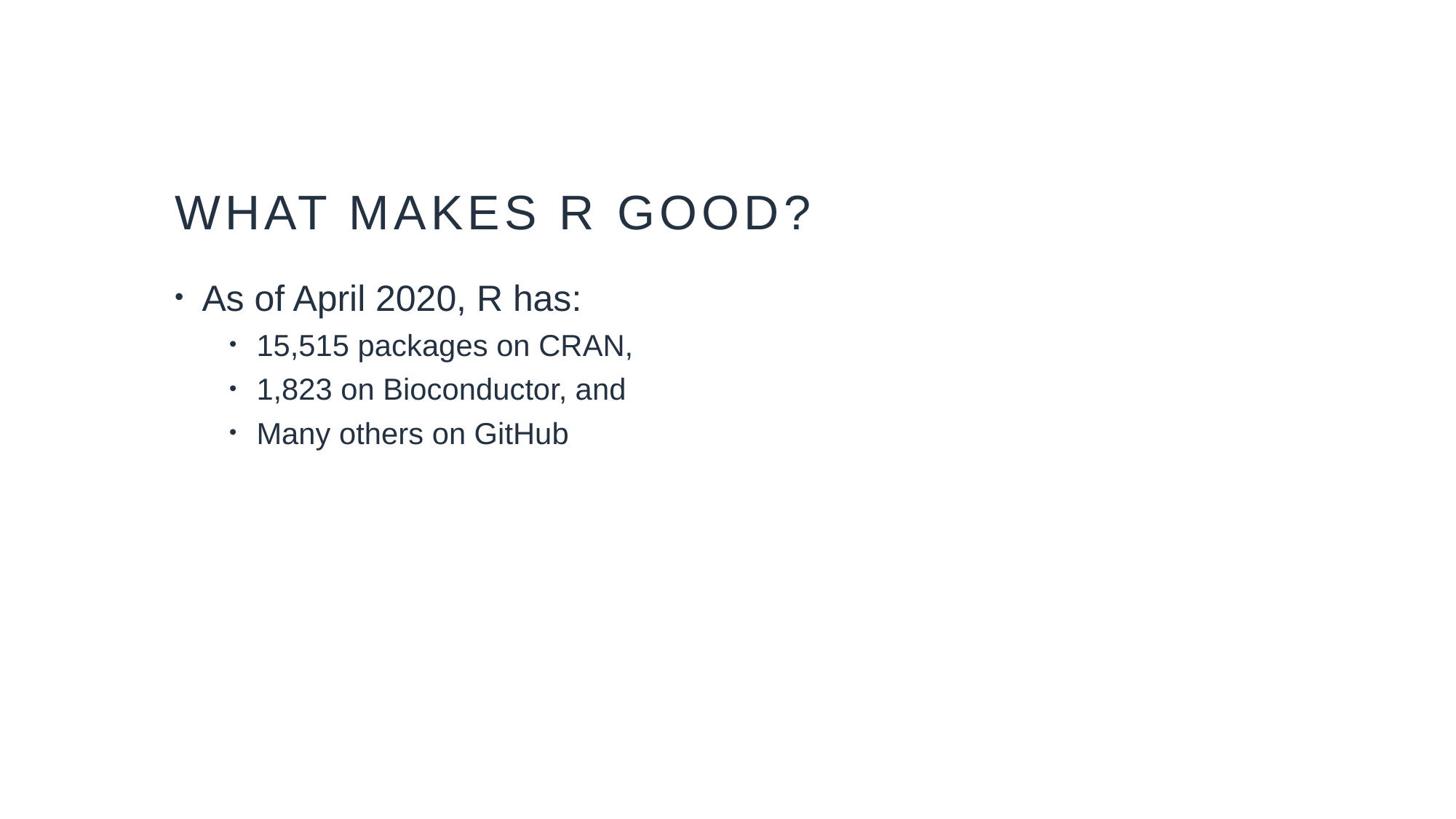

# What makes r Good?
As of April 2020, R has:
15,515 packages on CRAN,
1,823 on Bioconductor, and
Many others on GitHub